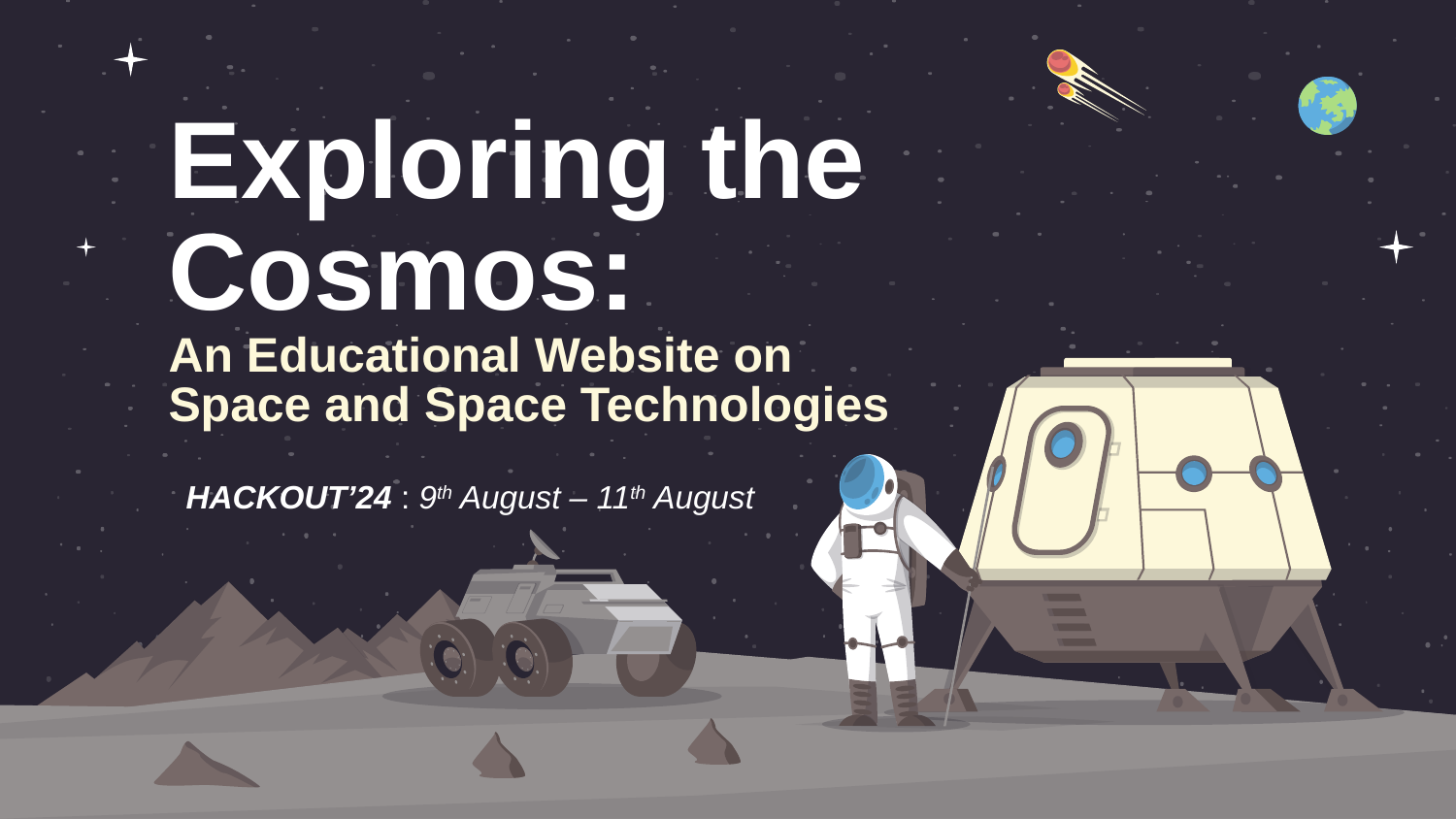

# Exploring the Cosmos: An Educational Website on Space and Space Technologies

HACKOUT’24 : 9th August – 11th August